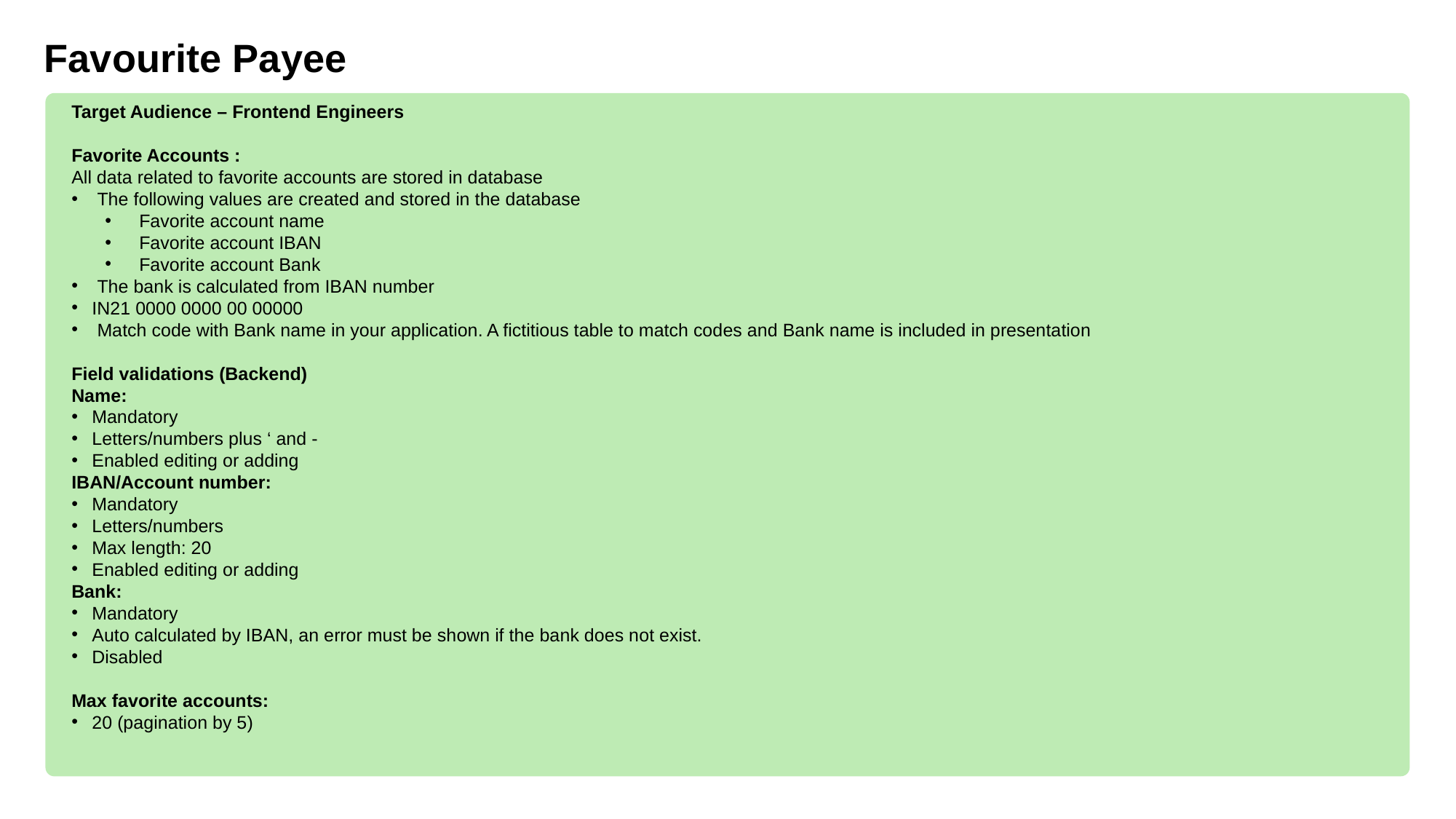

Favourite Payee

Target Audience – Frontend Engineers

Favorite Accounts :
All data related to favorite accounts are stored in database
 The following values are created and stored in the database
Favorite account name
Favorite account IBAN
Favorite account Bank
 The bank is calculated from IBAN number
IN21 0000 0000 00 00000
 Match code with Bank name in your application. A fictitious table to match codes and Bank name is included in presentation

Field validations (Backend)
Name:
Mandatory
Letters/numbers plus ‘ and -
Enabled editing or adding
IBAN/Account number:
Mandatory
Letters/numbers
Max length: 20
Enabled editing or adding
Bank:
Mandatory
Auto calculated by IBAN, an error must be shown if the bank does not exist.
Disabled

Max favorite accounts:
20 (pagination by 5)

DNA C&C

Favorite Payee –
Use case